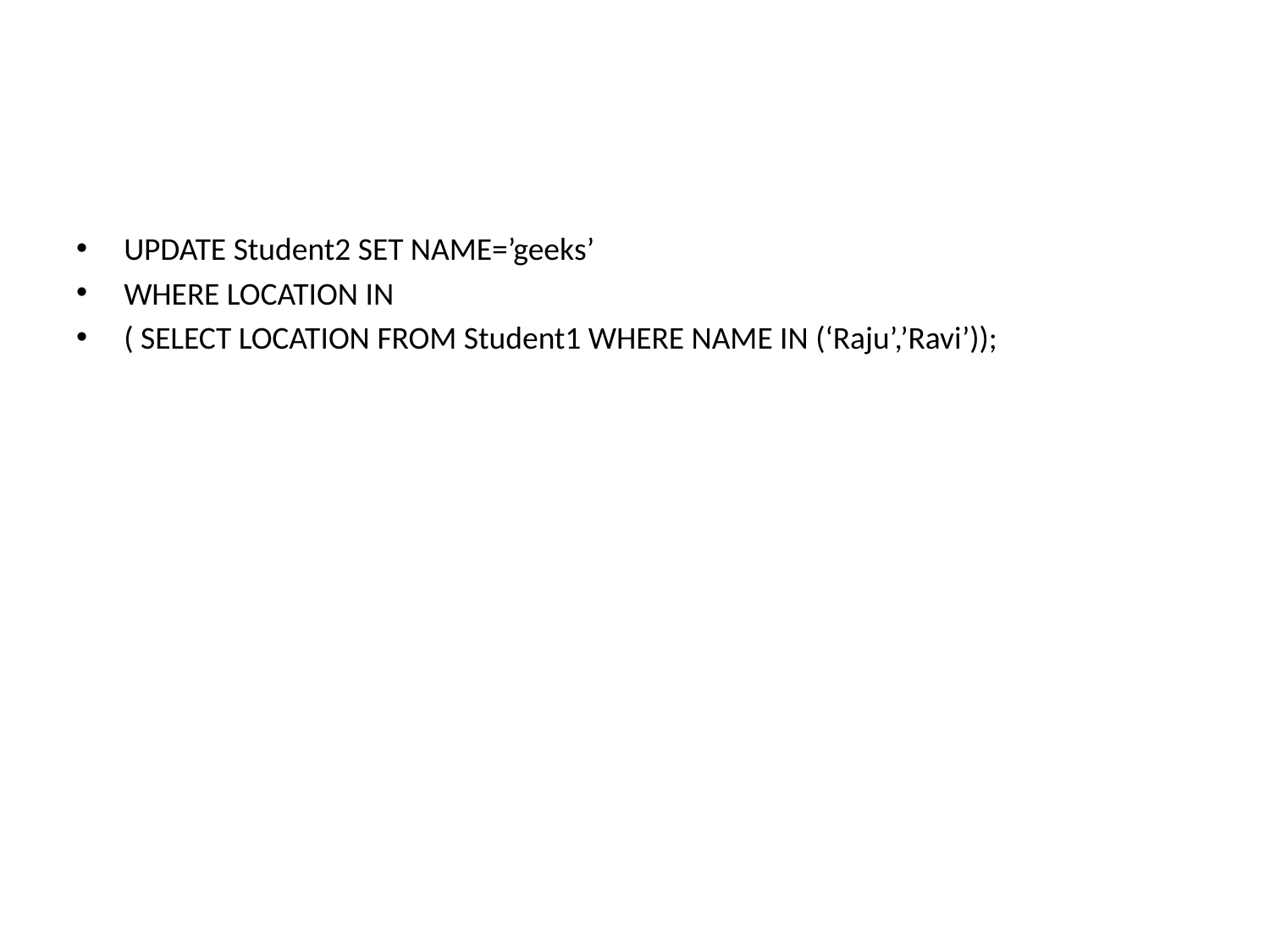

#
UPDATE Student2 SET NAME=’geeks’
WHERE LOCATION IN
( SELECT LOCATION FROM Student1 WHERE NAME IN (‘Raju’,’Ravi’));